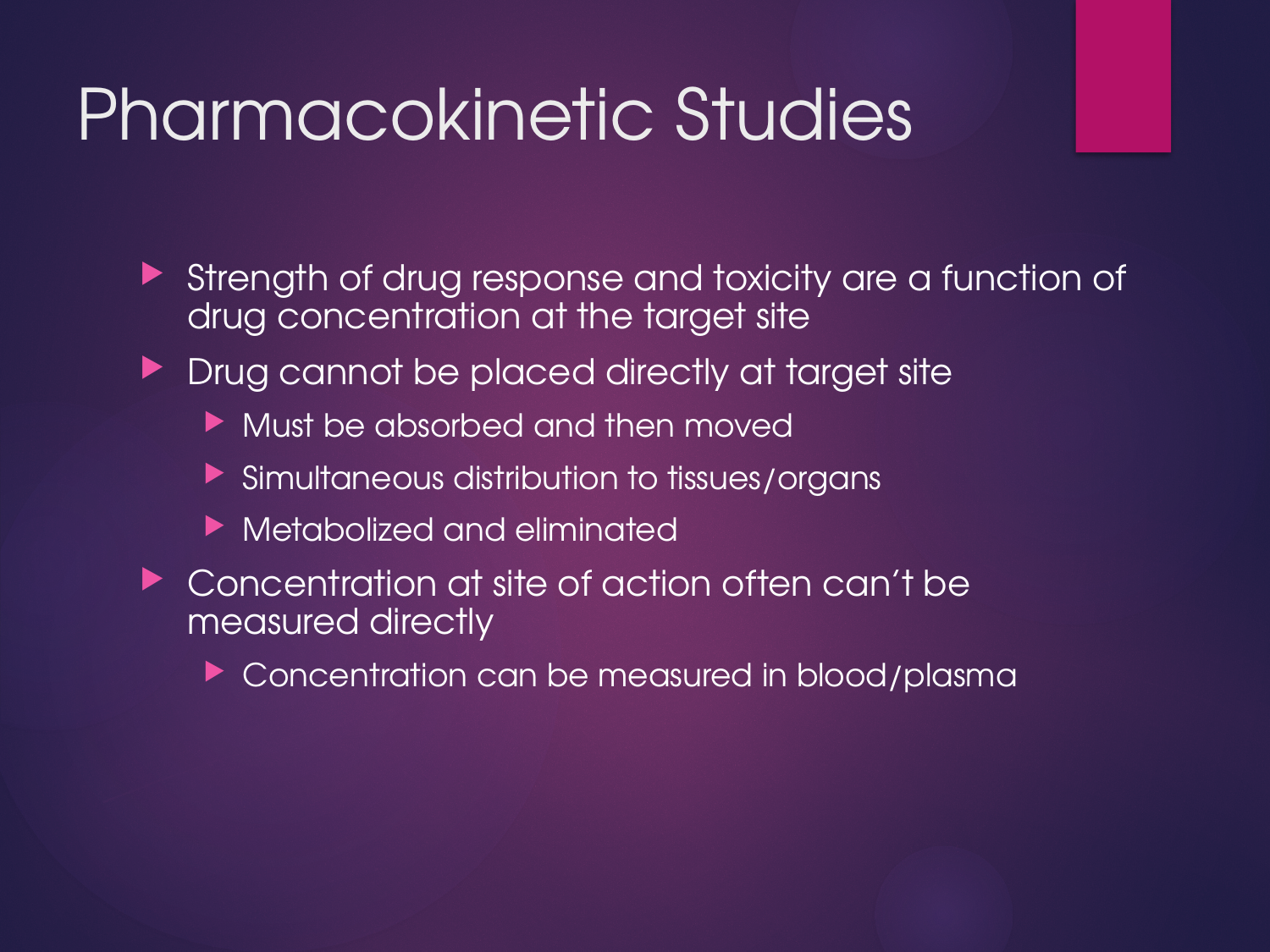

# Pharmacokinetic Studies
Strength of drug response and toxicity are a function of drug concentration at the target site
Drug cannot be placed directly at target site
Must be absorbed and then moved
Simultaneous distribution to tissues/organs
Metabolized and eliminated
Concentration at site of action often can’t be measured directly
Concentration can be measured in blood/plasma